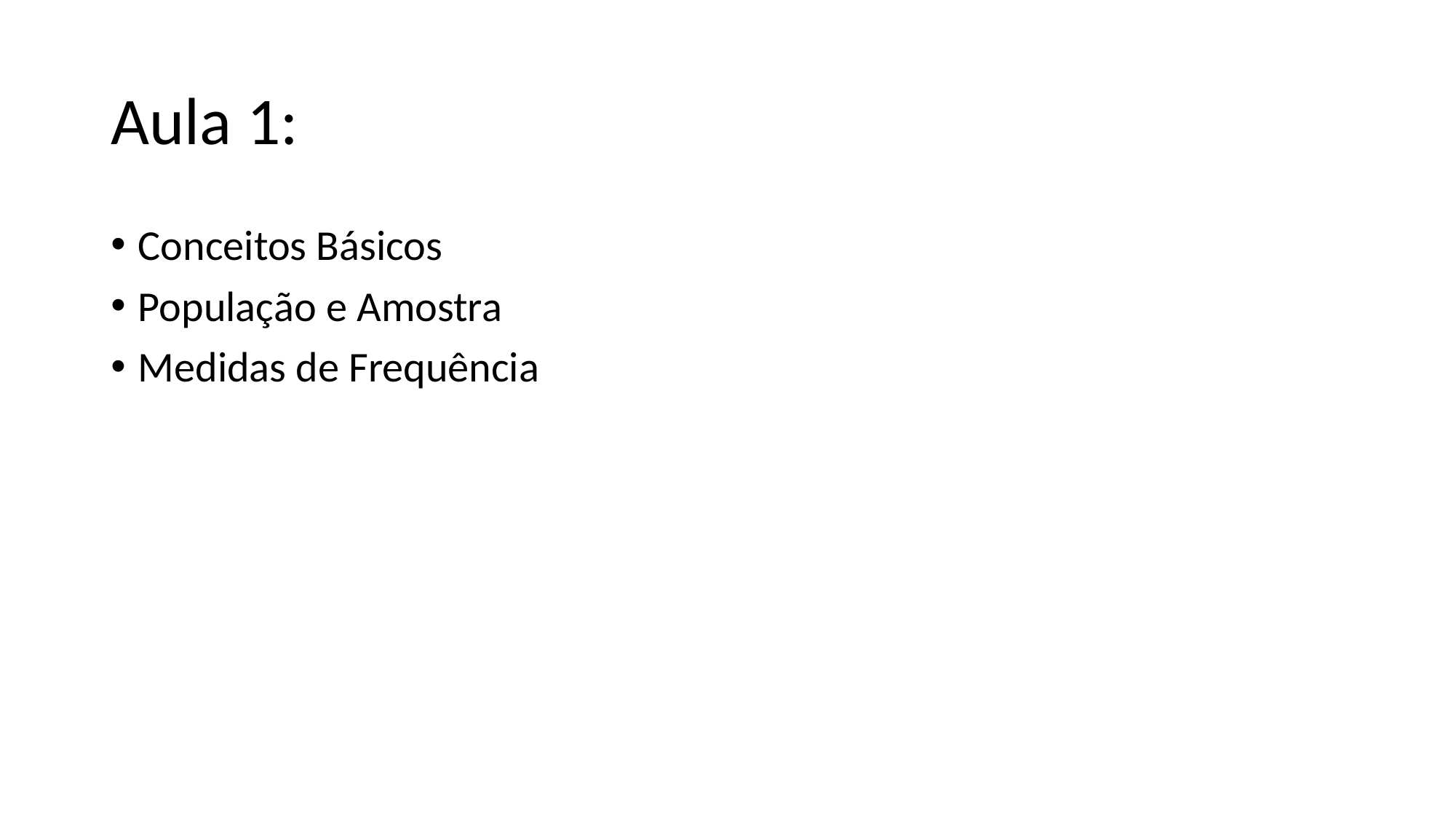

# Aula 1:
Conceitos Básicos
População e Amostra
Medidas de Frequência